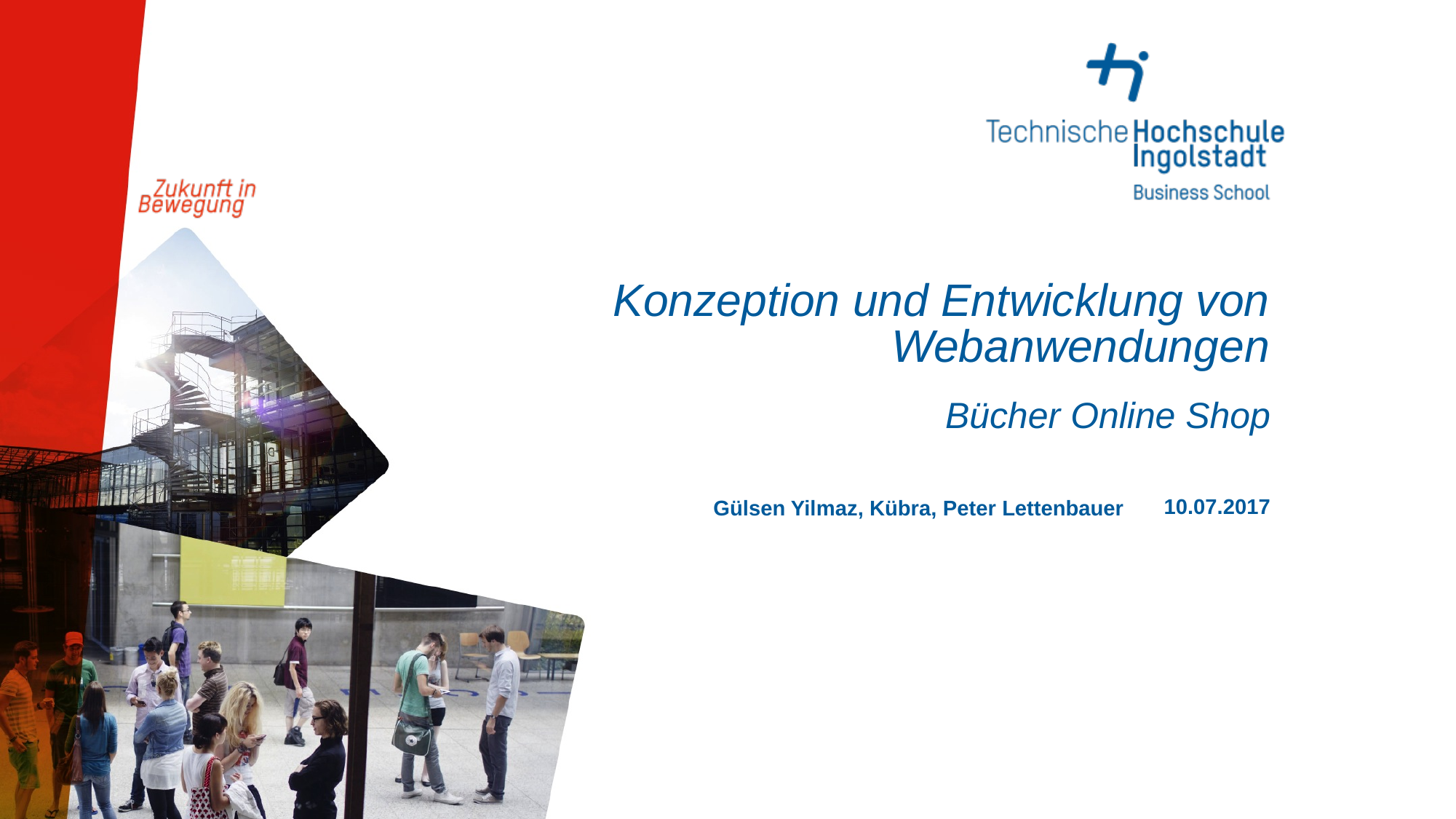

# Konzeption und Entwicklung von Webanwendungen
Bücher Online Shop
10.07.2017
Gülsen Yilmaz, Kübra, Peter Lettenbauer